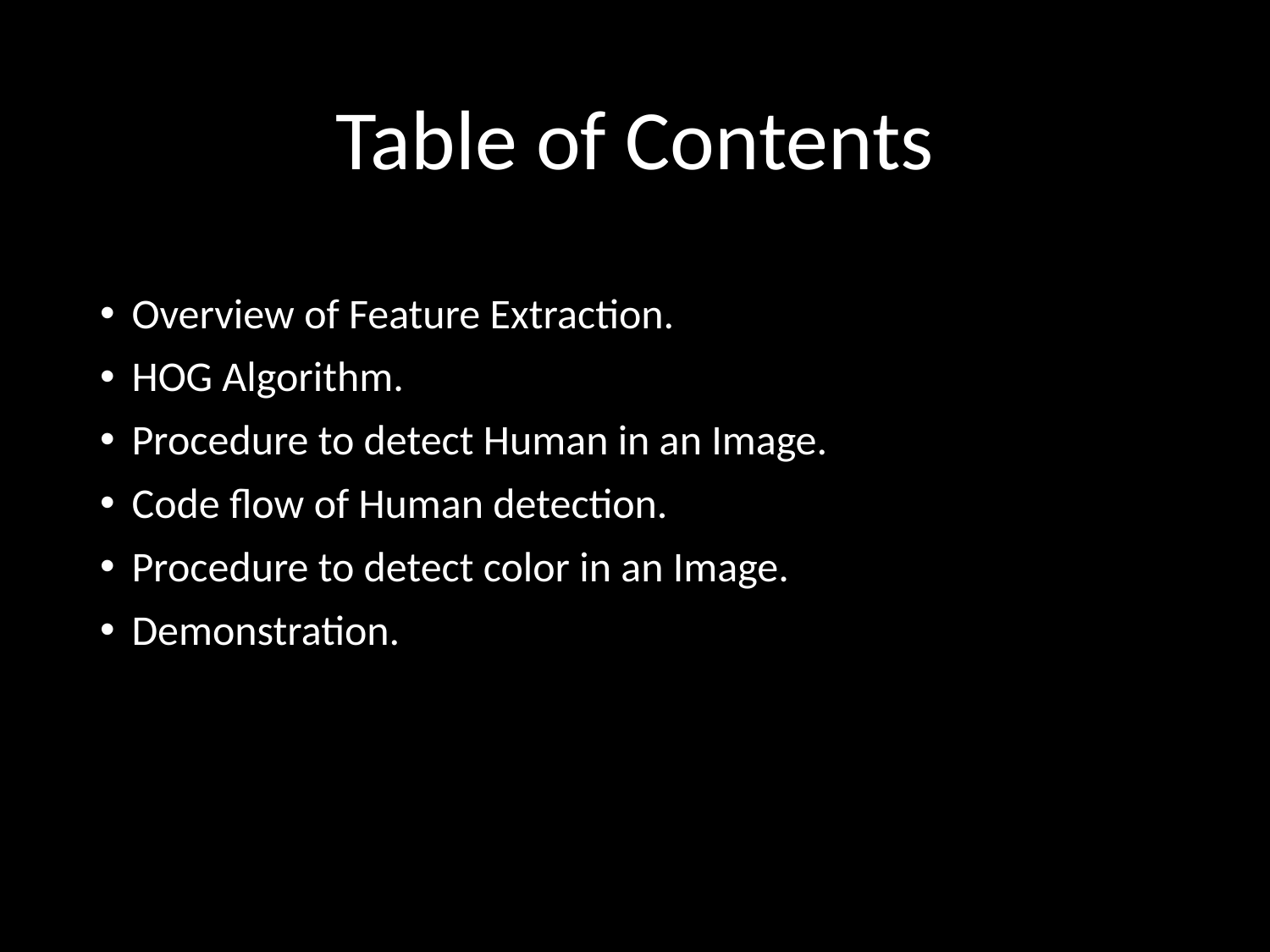

# Table of Contents
Overview of Feature Extraction.
HOG Algorithm.
Procedure to detect Human in an Image.
Code flow of Human detection.
Procedure to detect color in an Image.
Demonstration.